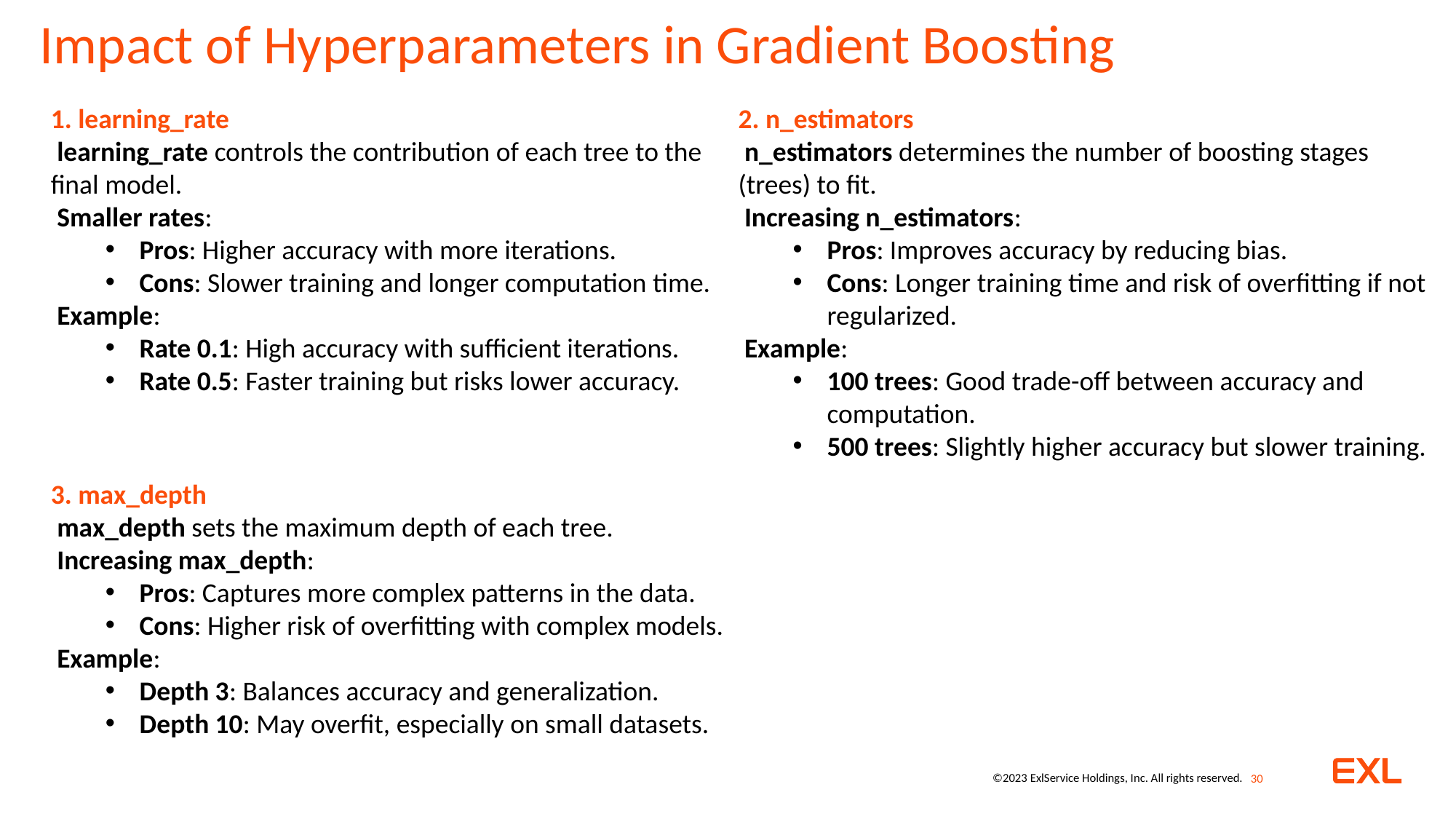

# Impact of Hyperparameters in Gradient Boosting
1. learning_rate
 learning_rate controls the contribution of each tree to the final model.
 Smaller rates:
Pros: Higher accuracy with more iterations.
Cons: Slower training and longer computation time.
 Example:
Rate 0.1: High accuracy with sufficient iterations.
Rate 0.5: Faster training but risks lower accuracy.

2. n_estimators
 n_estimators determines the number of boosting stages (trees) to fit.
 Increasing n_estimators:
Pros: Improves accuracy by reducing bias.
Cons: Longer training time and risk of overfitting if not regularized.
 Example:
100 trees: Good trade-off between accuracy and computation.
500 trees: Slightly higher accuracy but slower training.
3. max_depth
 max_depth sets the maximum depth of each tree.
 Increasing max_depth:
Pros: Captures more complex patterns in the data.
Cons: Higher risk of overfitting with complex models.
 Example:
Depth 3: Balances accuracy and generalization.
Depth 10: May overfit, especially on small datasets.